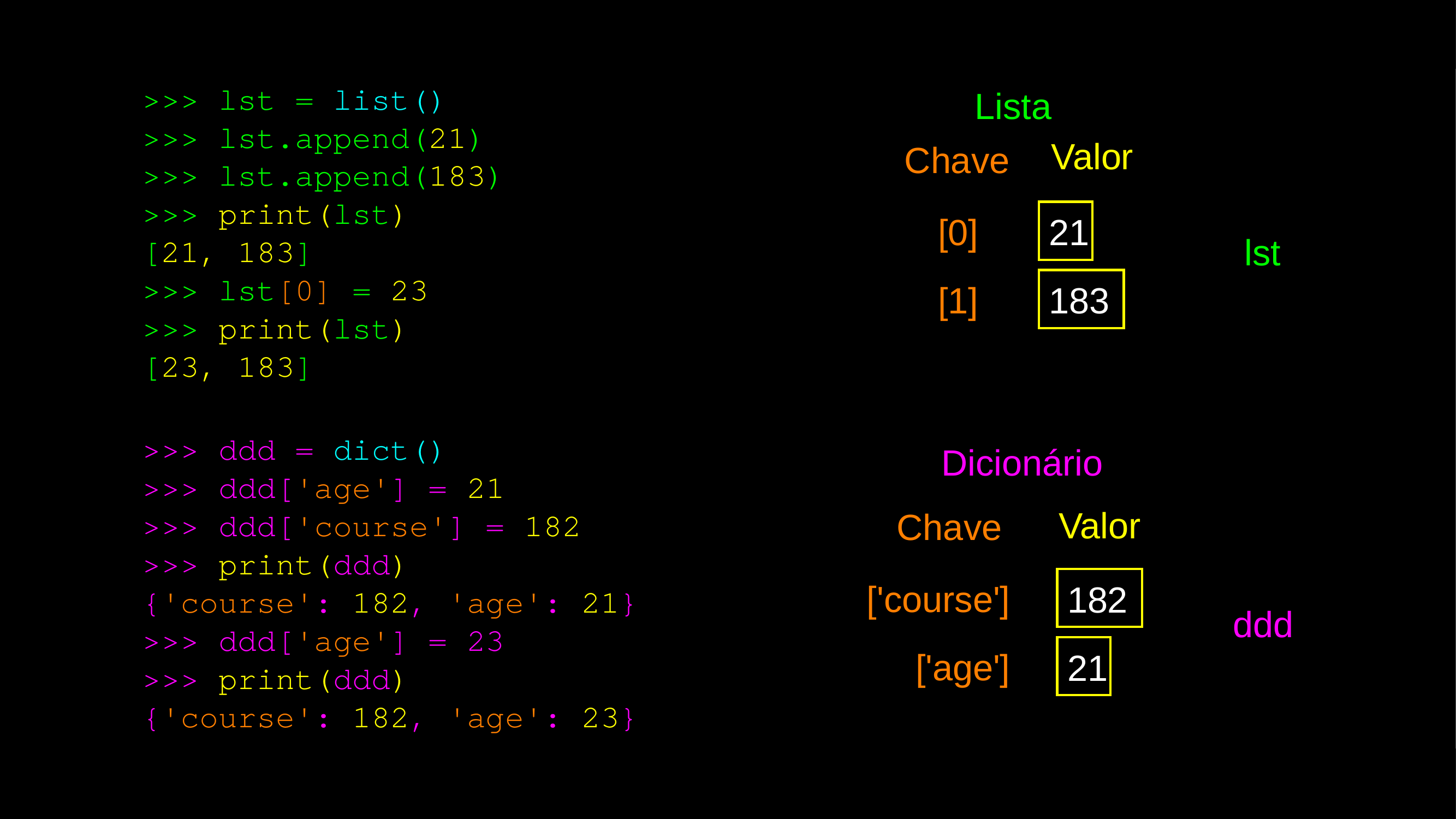

>>> lst = list()
>>> lst.append(21)
>>> lst.append(183)
>>> print(lst)
[21, 183]
>>> lst[0] = 23
>>> print(lst)
[23, 183]
Lista
Valor
Chave
 21
[0]
lst
 183
[1]
>>> ddd = dict()
>>> ddd['age'] = 21
>>> ddd['course'] = 182
>>> print(ddd)
{'course': 182, 'age': 21}
>>> ddd['age'] = 23
>>> print(ddd)
{'course': 182, 'age': 23}
Dicionário
Valor
Chave
 182
['course']
ddd
 21
['age']